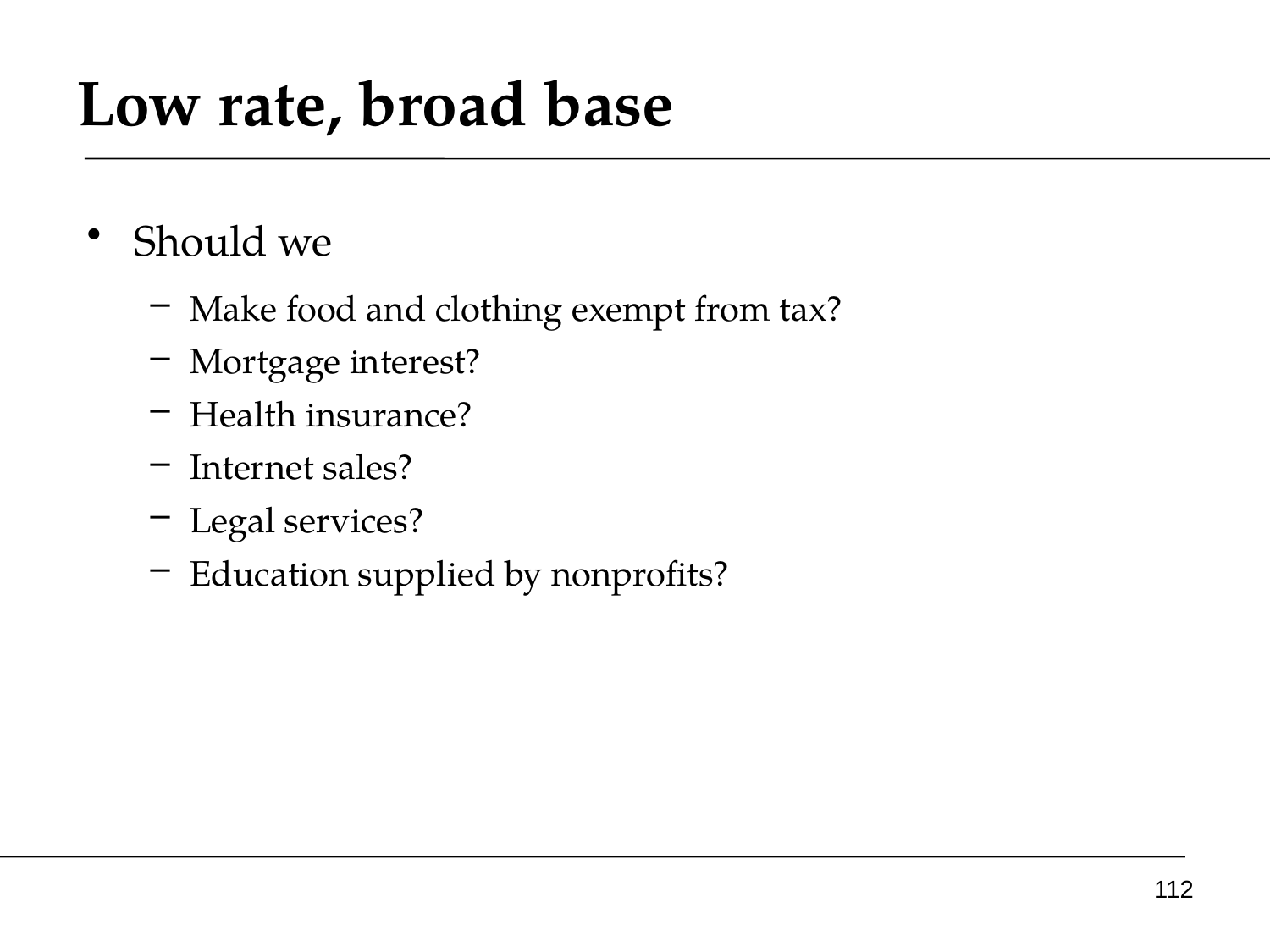

# Low rate, broad base
Should we
Make food and clothing exempt from tax?
Mortgage interest?
Health insurance?
Internet sales?
Legal services?
Education supplied by nonprofits?
112